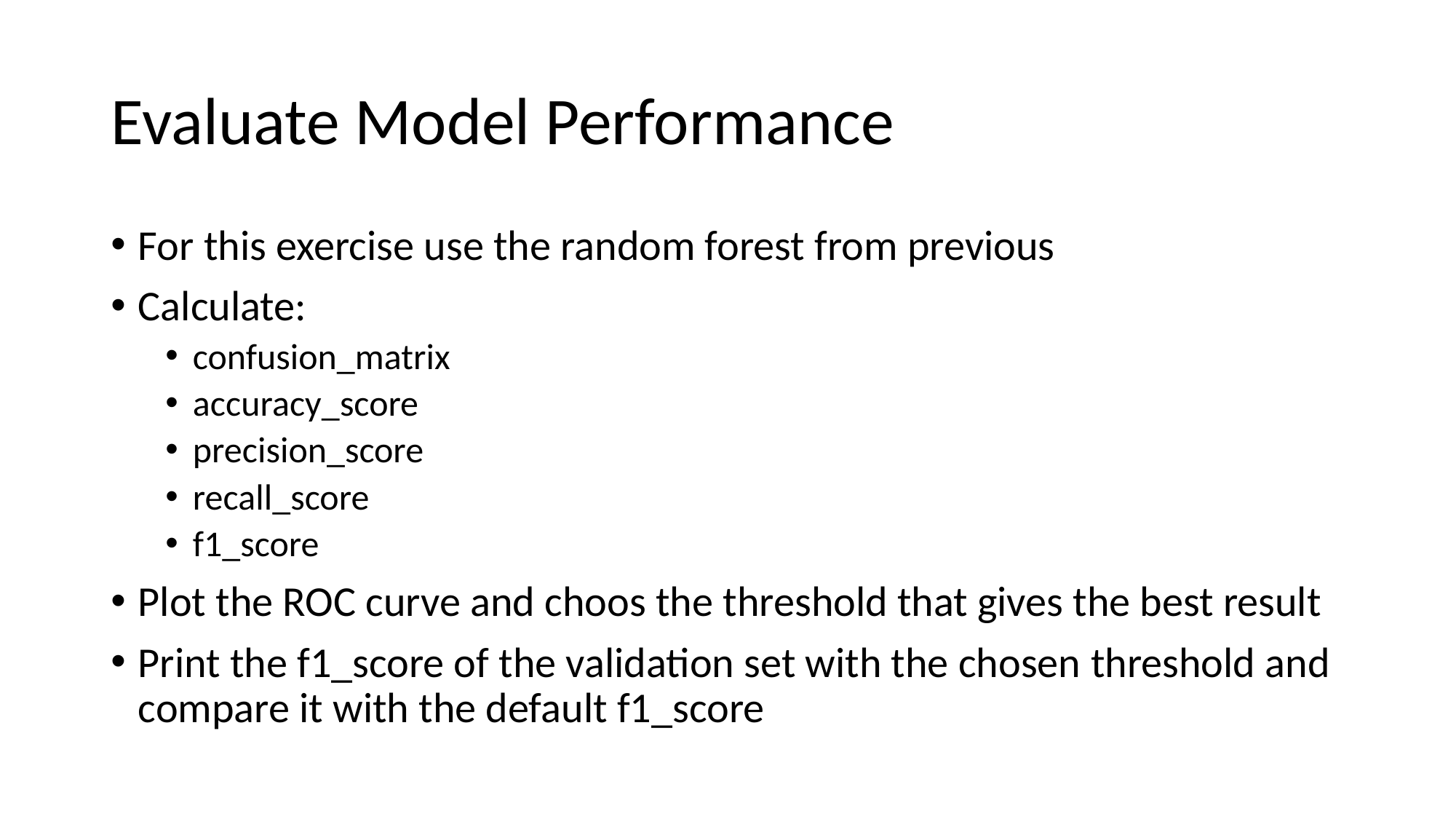

# Evaluate Model Performance
For this exercise use the random forest from previous
Calculate:
confusion_matrix
accuracy_score
precision_score
recall_score
f1_score
Plot the ROC curve and choos the threshold that gives the best result
Print the f1_score of the validation set with the chosen threshold and compare it with the default f1_score